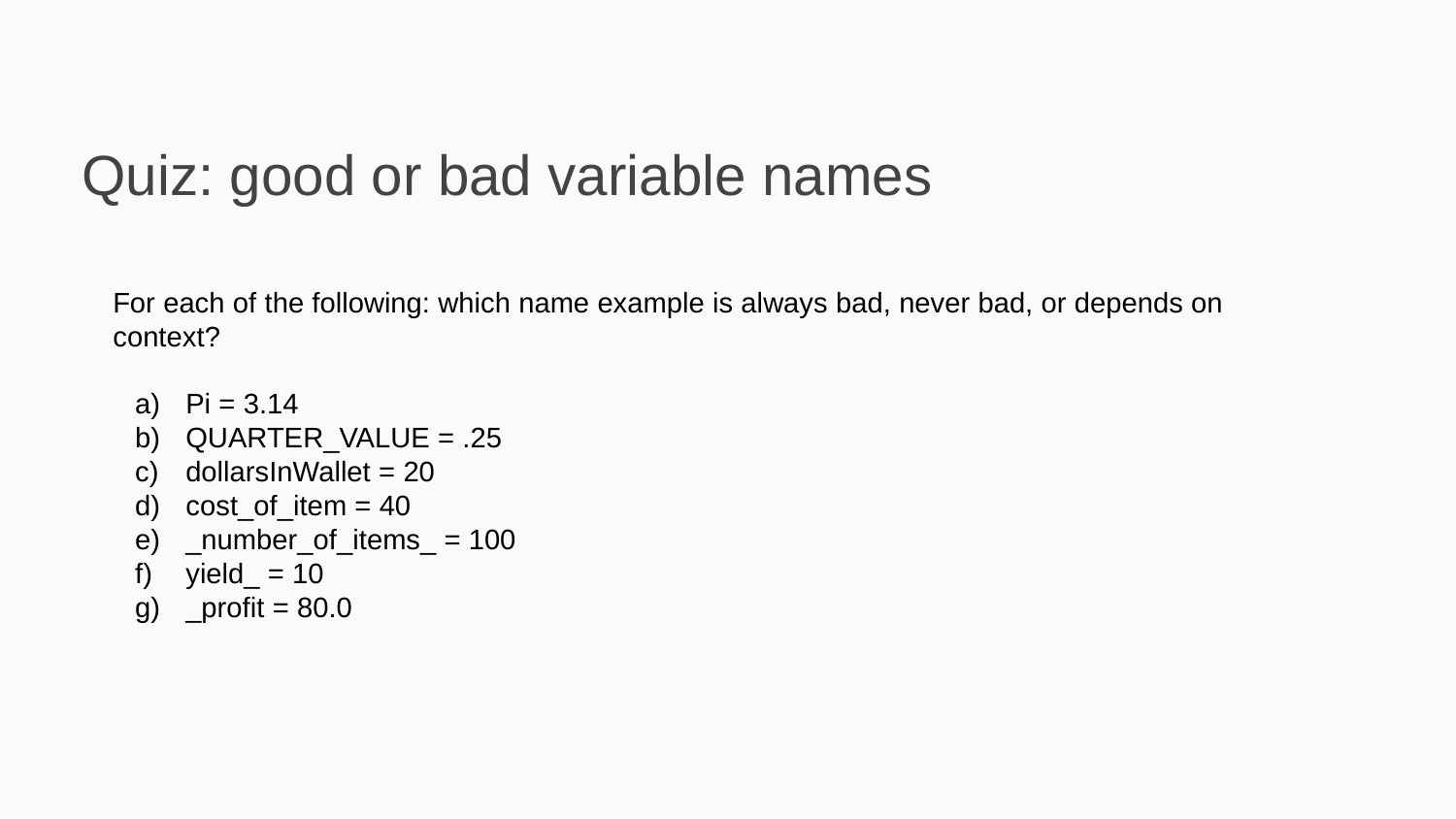

Quiz: good or bad variable names

For each of the following: which name example is always bad, never bad, or depends on context?

Pi = 3.14
QUARTER_VALUE = .25
dollarsInWallet = 20
cost_of_item = 40
_number_of_items_ = 100
yield_ = 10
_profit = 80.0